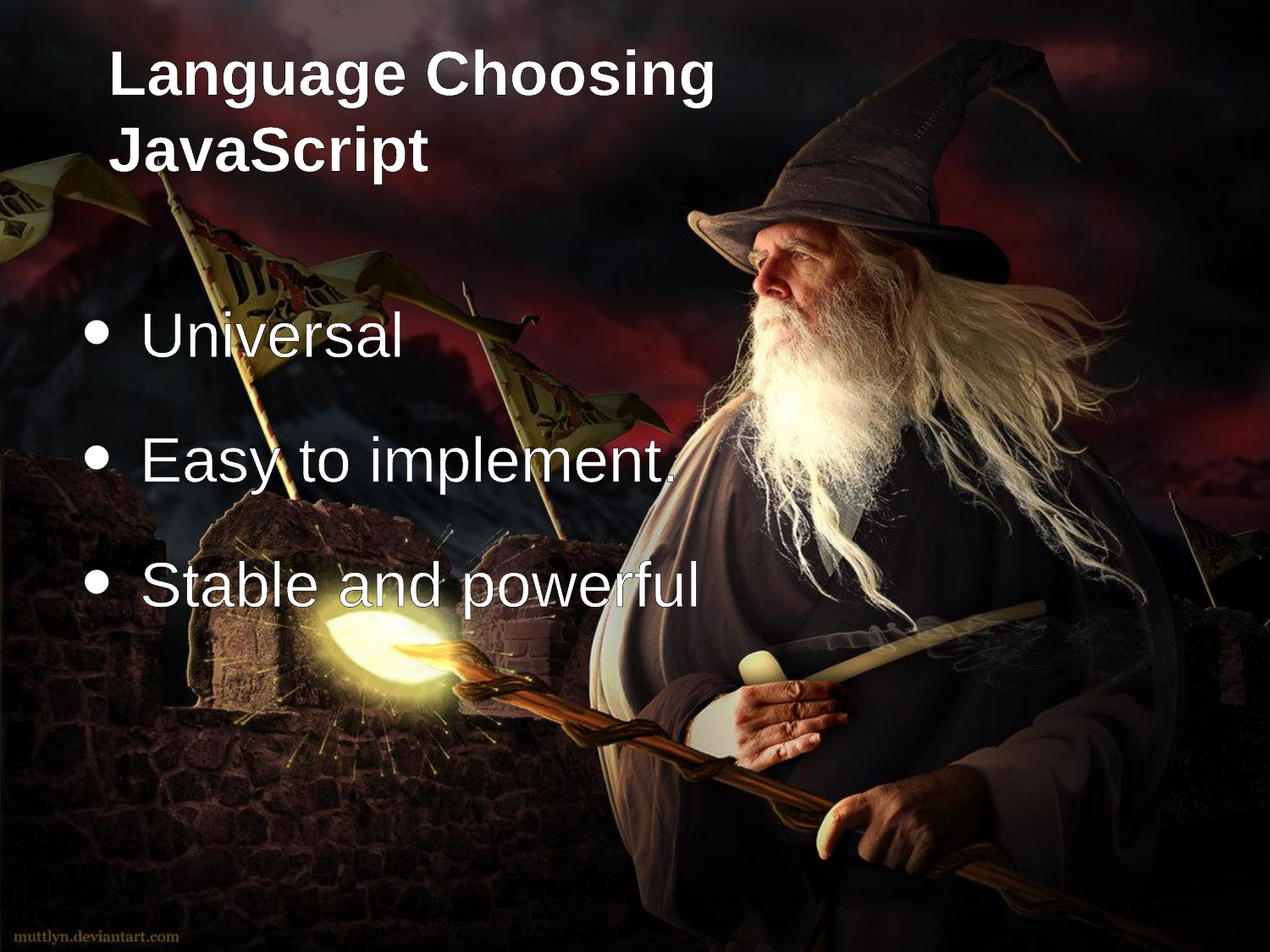

# Language Choosing
JavaScript
Universal
Easy to implement.
Stable and powerful